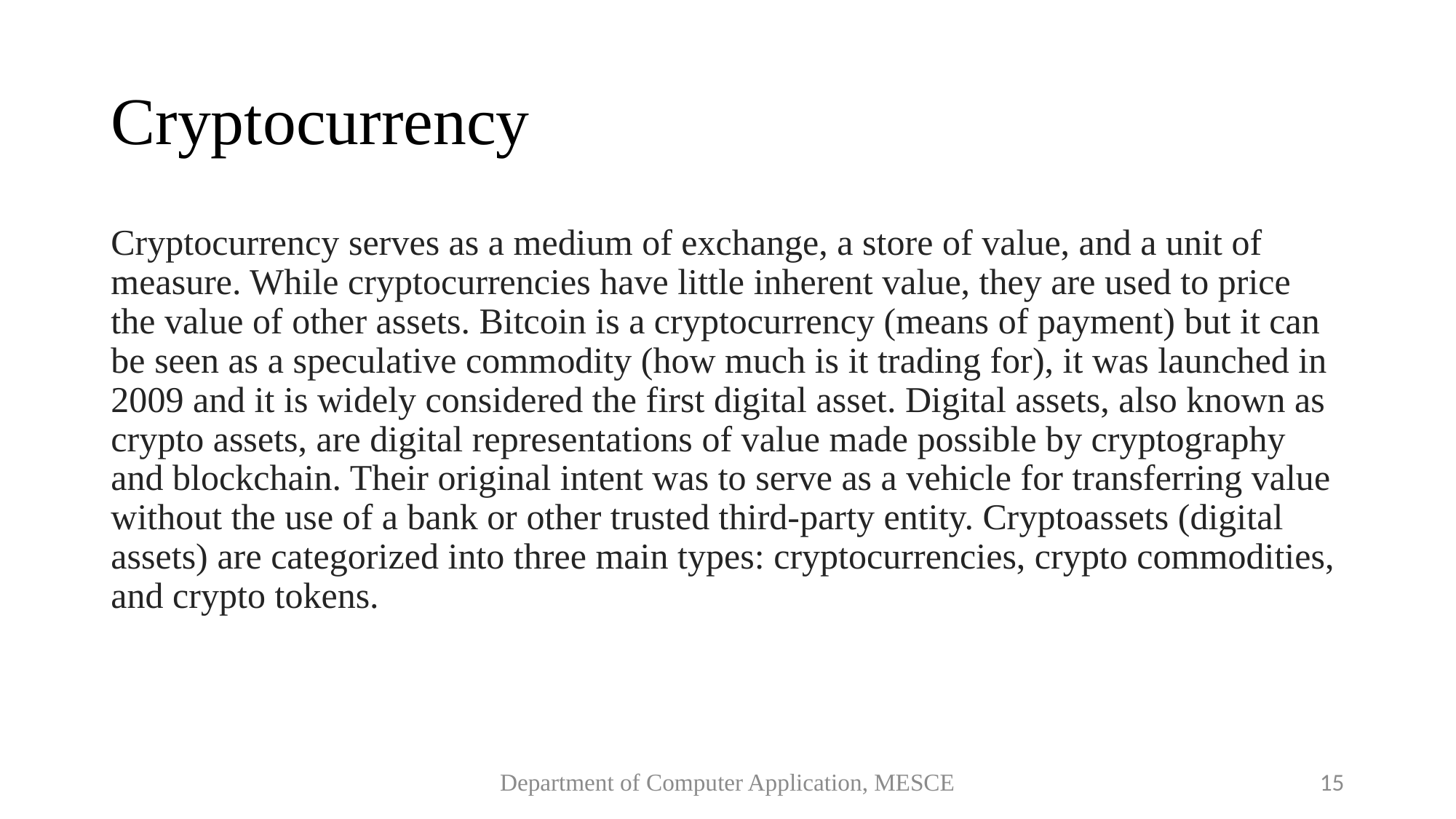

# Cryptocurrency
Cryptocurrency serves as a medium of exchange, a store of value, and a unit of measure. While cryptocurrencies have little inherent value, they are used to price the value of other assets. Bitcoin is a cryptocurrency (means of payment) but it can be seen as a speculative commodity (how much is it trading for), it was launched in 2009 and it is widely considered the first digital asset. Digital assets, also known as crypto assets, are digital representations of value made possible by cryptography and blockchain. Their original intent was to serve as a vehicle for transferring value without the use of a bank or other trusted third-party entity. Cryptoassets (digital assets) are categorized into three main types: cryptocurrencies, crypto commodities, and crypto tokens.
Department of Computer Application, MESCE
15